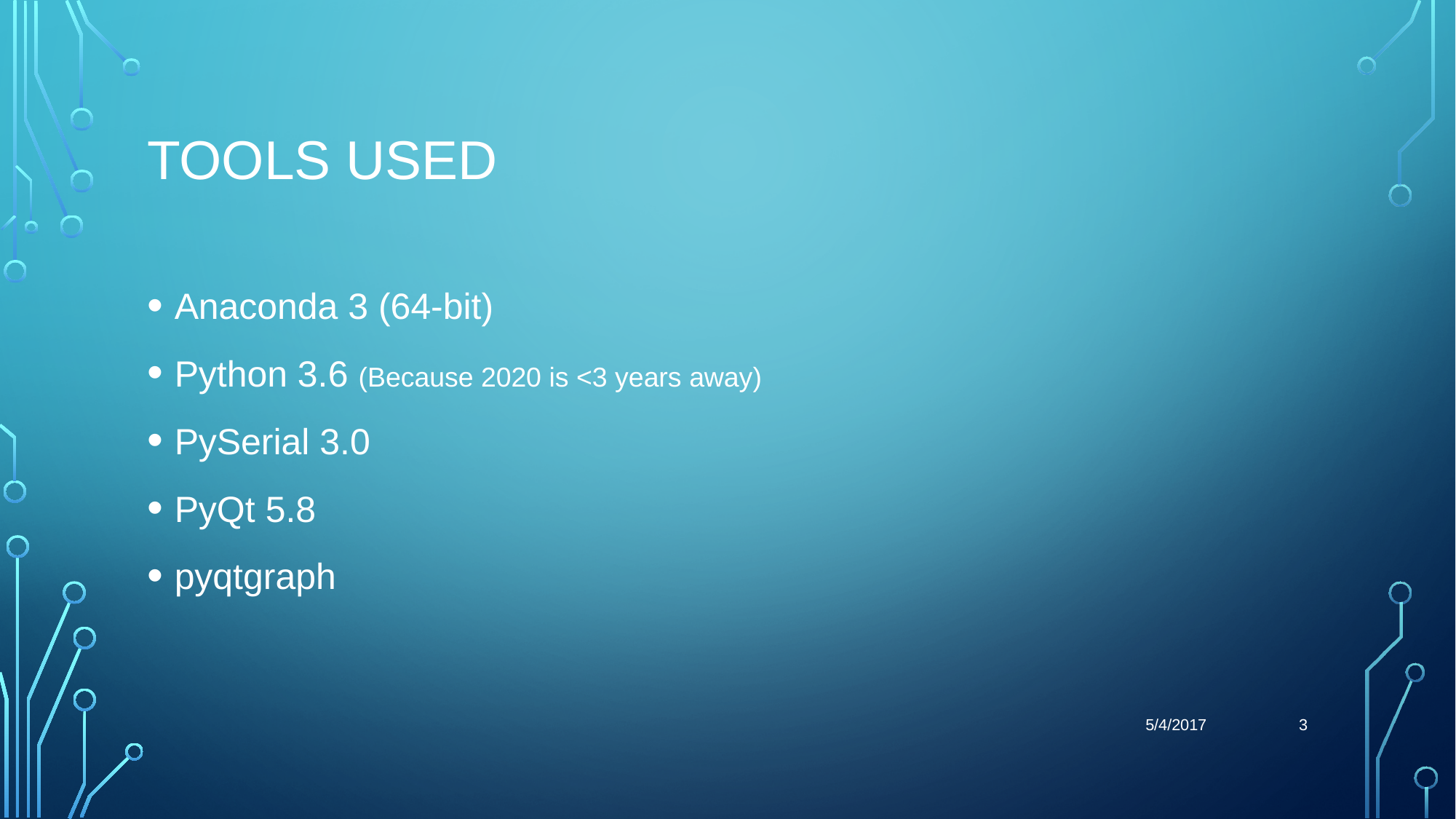

# Tools used
Anaconda 3 (64-bit)
Python 3.6 (Because 2020 is <3 years away)
PySerial 3.0
PyQt 5.8
pyqtgraph
3
5/4/2017